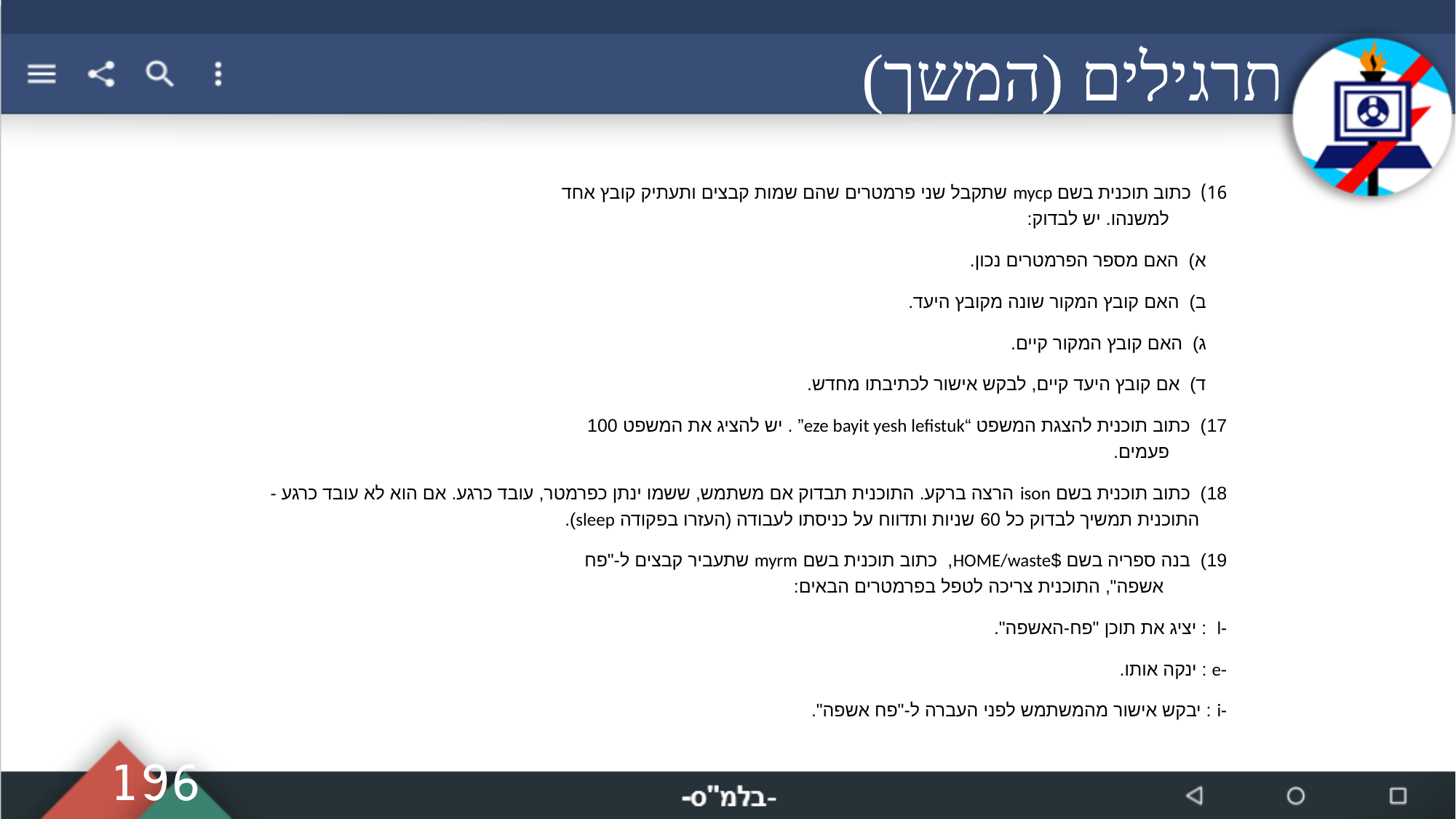

# תרגילים (המשך)
16)  כתוב תוכנית בשם mycp שתקבל שני פרמטרים שהם שמות קבצים ותעתיק קובץ אחד
      למשנהו. יש לבדוק:
    א)  האם מספר הפרמטרים נכון.
    ב)  האם קובץ המקור שונה מקובץ היעד.
    ג)  האם קובץ המקור קיים.
    ד)  אם קובץ היעד קיים, לבקש אישור לכתיבתו מחדש.
17)  כתוב תוכנית להצגת המשפט “eze bayit yesh lefistuk” . יש להציג את המשפט 100
      פעמים.
18)  כתוב תוכנית בשם ison הרצה ברקע. התוכנית תבדוק אם משתמש, ששמו ינתן כפרמטר, עובד כרגע. אם הוא לא עובד כרגע - התוכנית תמשיך לבדוק כל 60 שניות ותדווח על כניסתו לעבודה (העזרו בפקודה sleep).
19)  בנה ספריה בשם $HOME/waste,  כתוב תוכנית בשם myrm שתעביר קבצים ל-"פח
       אשפה", התוכנית צריכה לטפל בפרמטרים הבאים:
-l  : יציג את תוכן "פח-האשפה".
-e : ינקה אותו.
-i : יבקש אישור מהמשתמש לפני העברה ל-"פח אשפה".

196